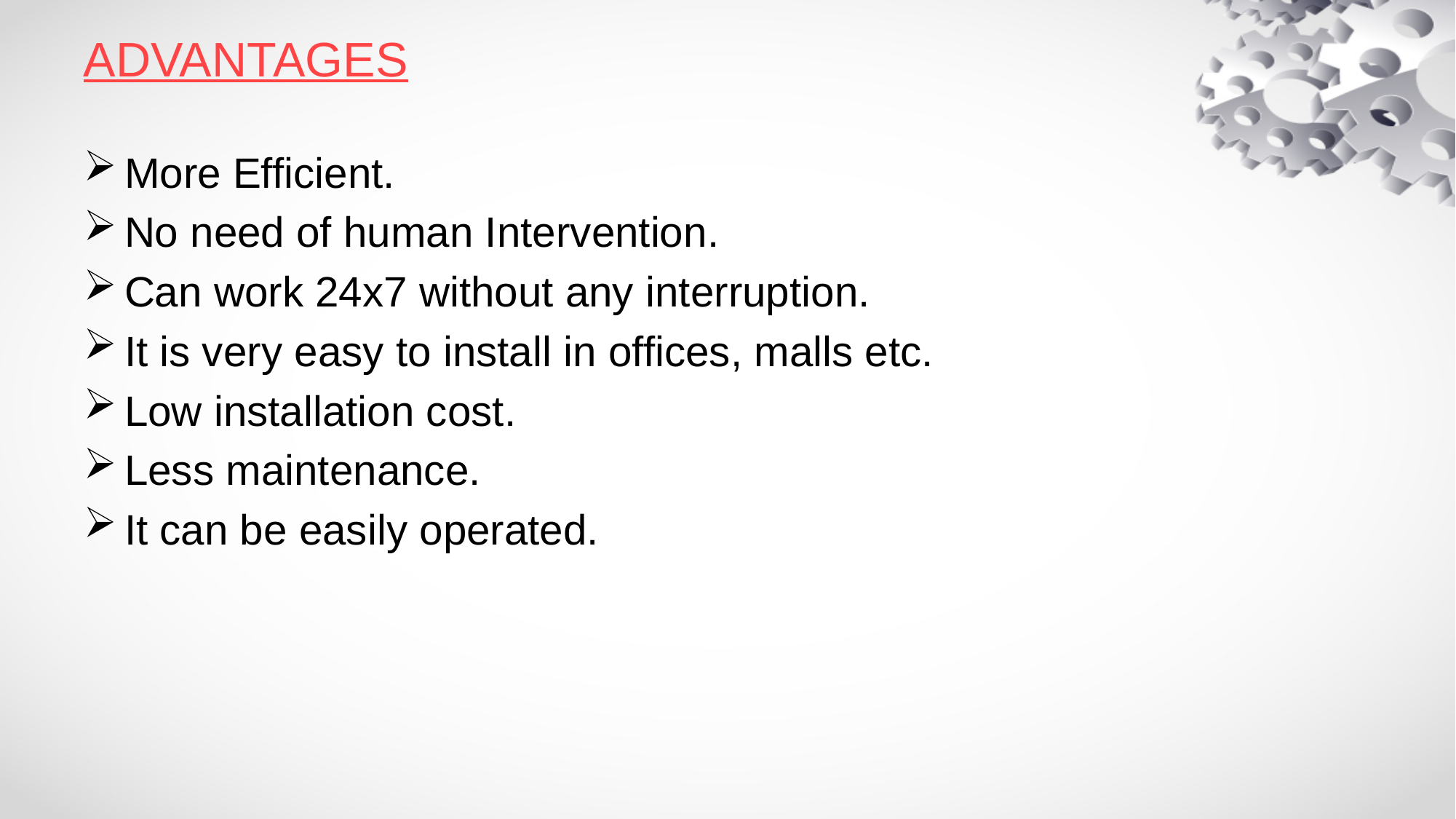

# ADVANTAGES
More Efficient.
No need of human Intervention.
Can work 24x7 without any interruption.
It is very easy to install in offices, malls etc.
Low installation cost.
Less maintenance.
It can be easily operated.